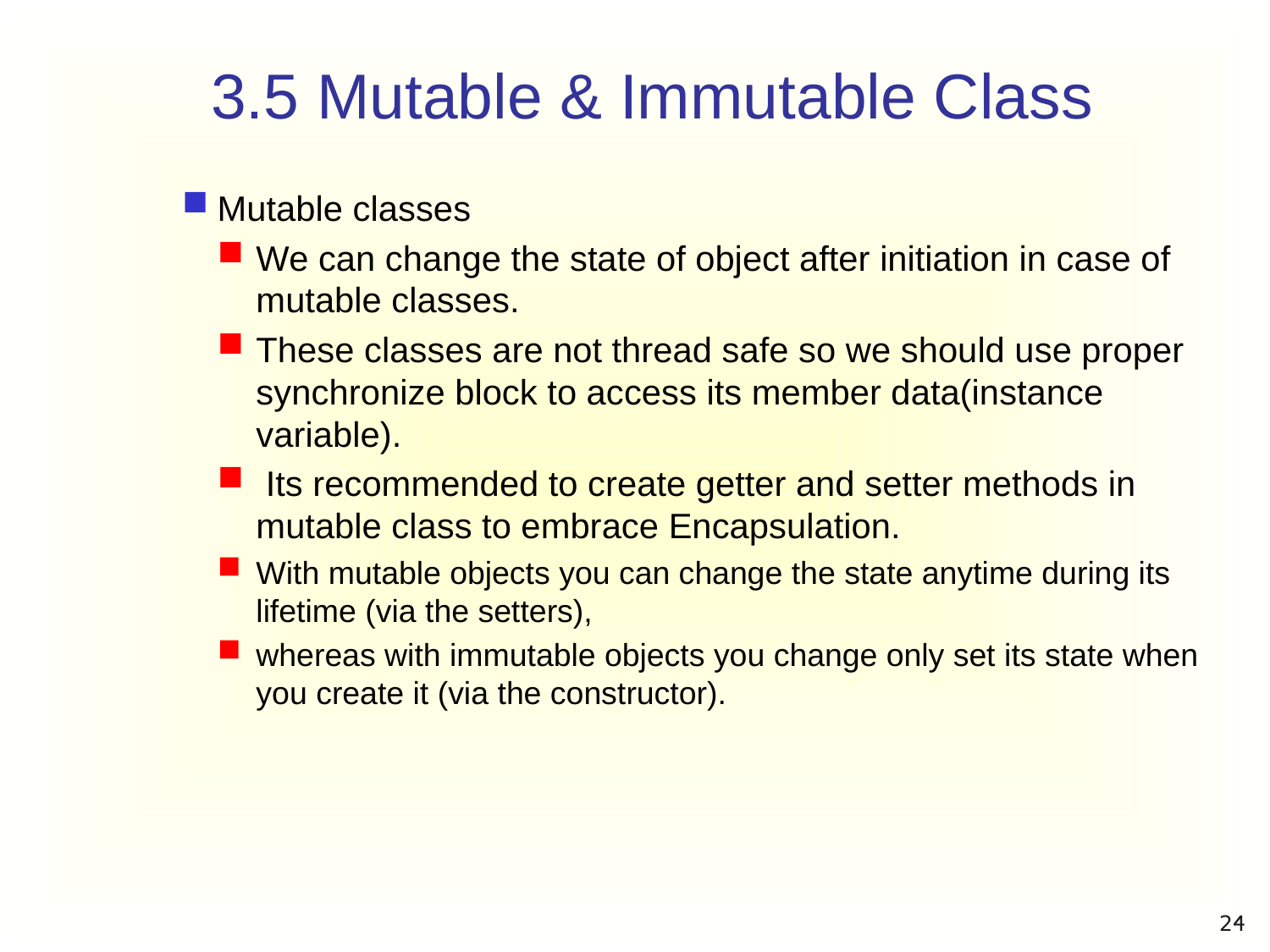

# 3.5 Mutable & Immutable Class
Mutable classes
We can change the state of object after initiation in case of mutable classes.
These classes are not thread safe so we should use proper synchronize block to access its member data(instance variable).
 Its recommended to create getter and setter methods in mutable class to embrace Encapsulation.
With mutable objects you can change the state anytime during its lifetime (via the setters),
whereas with immutable objects you change only set its state when you create it (via the constructor).

24